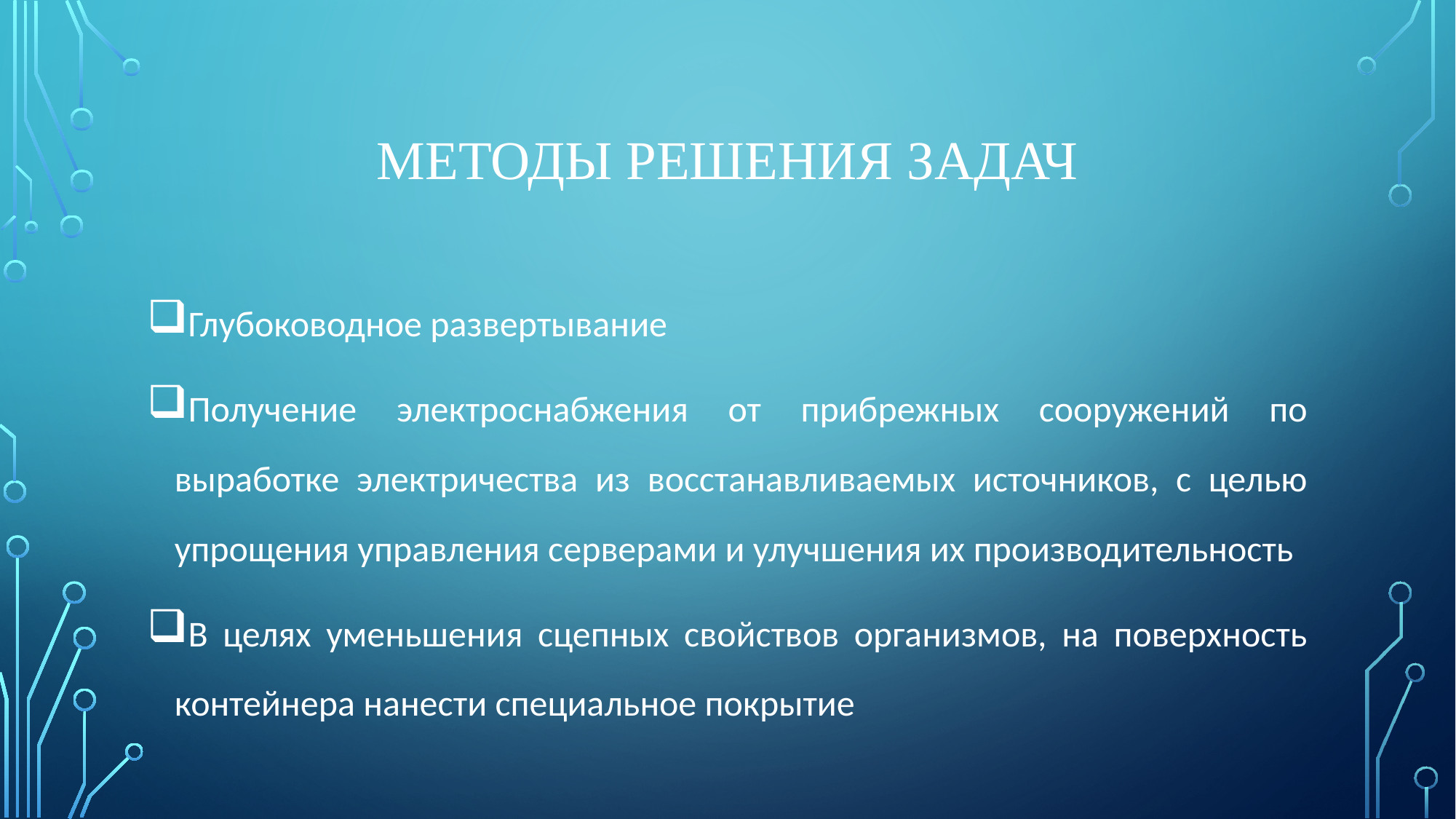

# Методы решения задач
Глубоководное развертывание
Получение электроснабжения от прибрежных сооружений по выработке электричества из восстанавливаемых источников, с целью упрощения управления серверами и улучшения их производительность
В целях уменьшения сцепных свойствов организмов, на поверхность контейнера нанести специальное покрытие